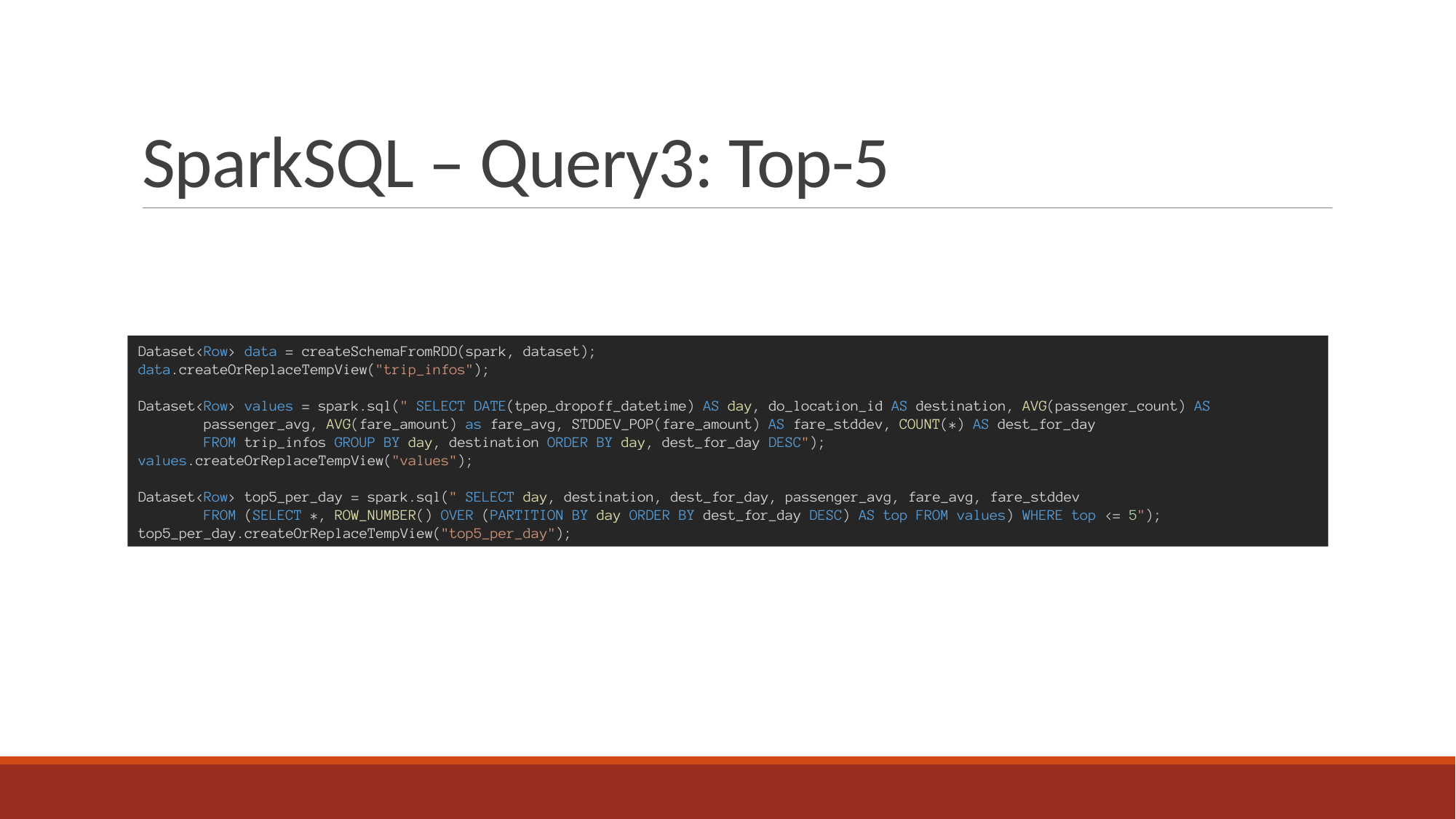

# SparkSQL – Query3: Top-5
Dataset<Row> data = createSchemaFromRDD(spark, dataset);
data.createOrReplaceTempView("trip_infos");
Dataset<Row> values = spark.sql(" SELECT DATE(tpep_dropoff_datetime) AS day, do_location_id AS destination, AVG(passenger_count) AS
        passenger_avg, AVG(fare_amount) as fare_avg, STDDEV_POP(fare_amount) AS fare_stddev, COUNT(*) AS dest_for_day
        FROM trip_infos GROUP BY day, destination ORDER BY day, dest_for_day DESC");
values.createOrReplaceTempView("values");
Dataset<Row> top5_per_day = spark.sql(" SELECT day, destination, dest_for_day, passenger_avg, fare_avg, fare_stddev
        FROM (SELECT *, ROW_NUMBER() OVER (PARTITION BY day ORDER BY dest_for_day DESC) AS top FROM values) WHERE top <= 5");
top5_per_day.createOrReplaceTempView("top5_per_day");